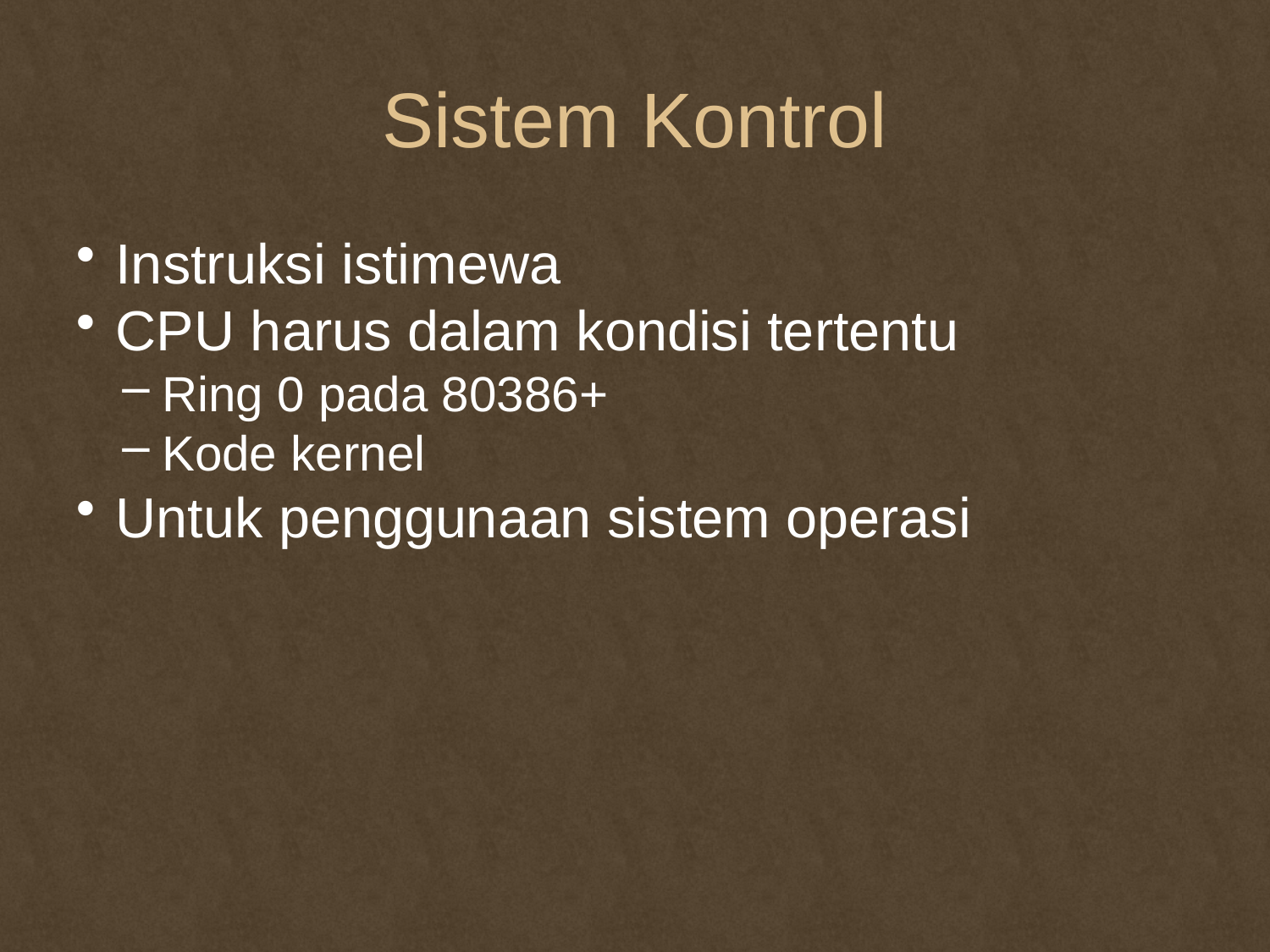

# Sistem Kontrol
Instruksi istimewa
CPU harus dalam kondisi tertentu
Ring 0 pada 80386+
Kode kernel
Untuk penggunaan sistem operasi